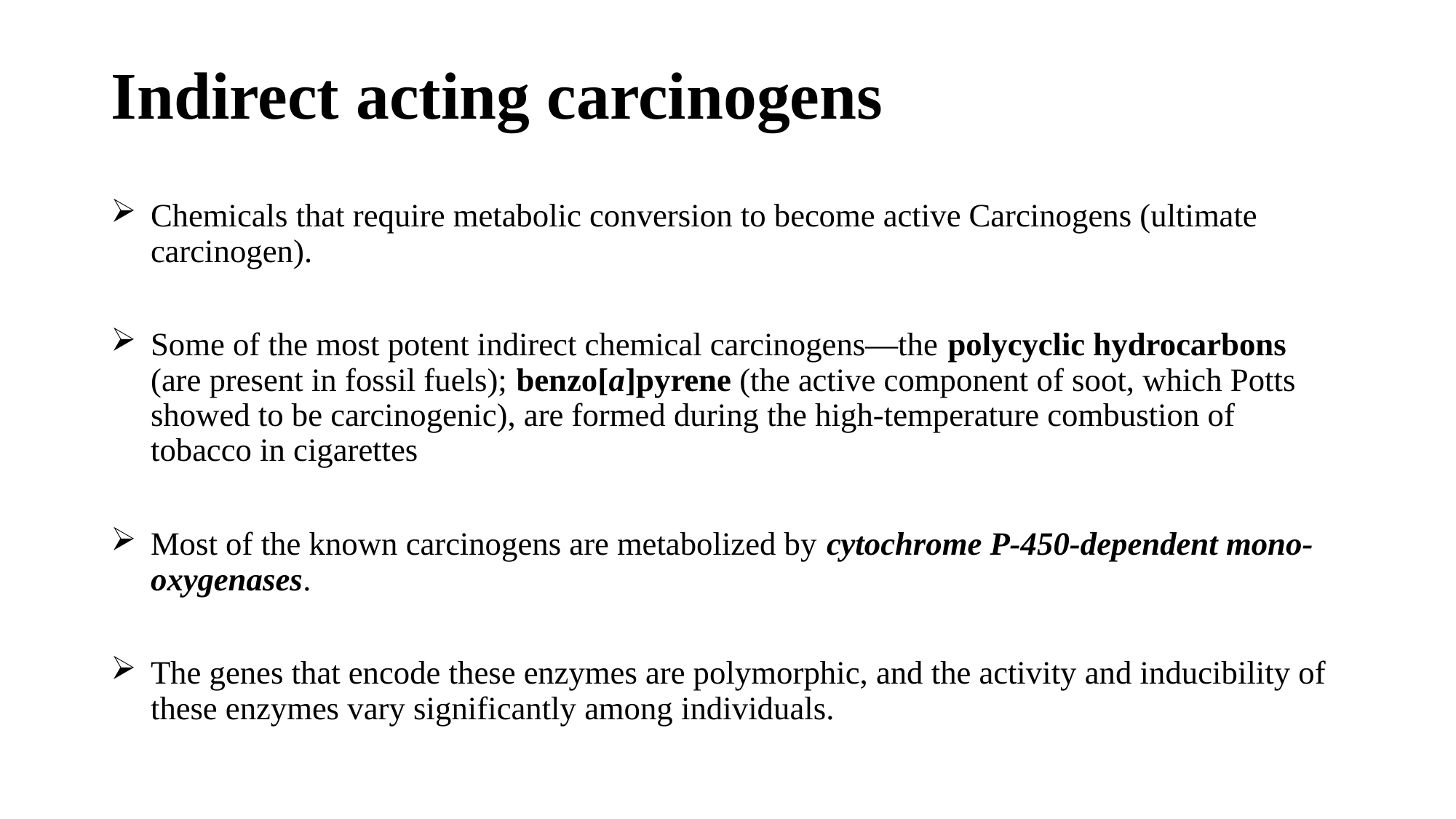

# Indirect acting carcinogens
Chemicals that require metabolic conversion to become active Carcinogens (ultimate carcinogen).

Some of the most potent indirect chemical carcinogens—the polycyclic hydrocarbons (are present in fossil fuels); benzo[a]pyrene (the active component of soot, which Potts showed to be carcinogenic), are formed during the high-temperature combustion of tobacco in cigarettes

Most of the known carcinogens are metabolized by cytochrome P-450-dependent mono-oxygenases.

The genes that encode these enzymes are polymorphic, and the activity and inducibility of these enzymes vary significantly among individuals.